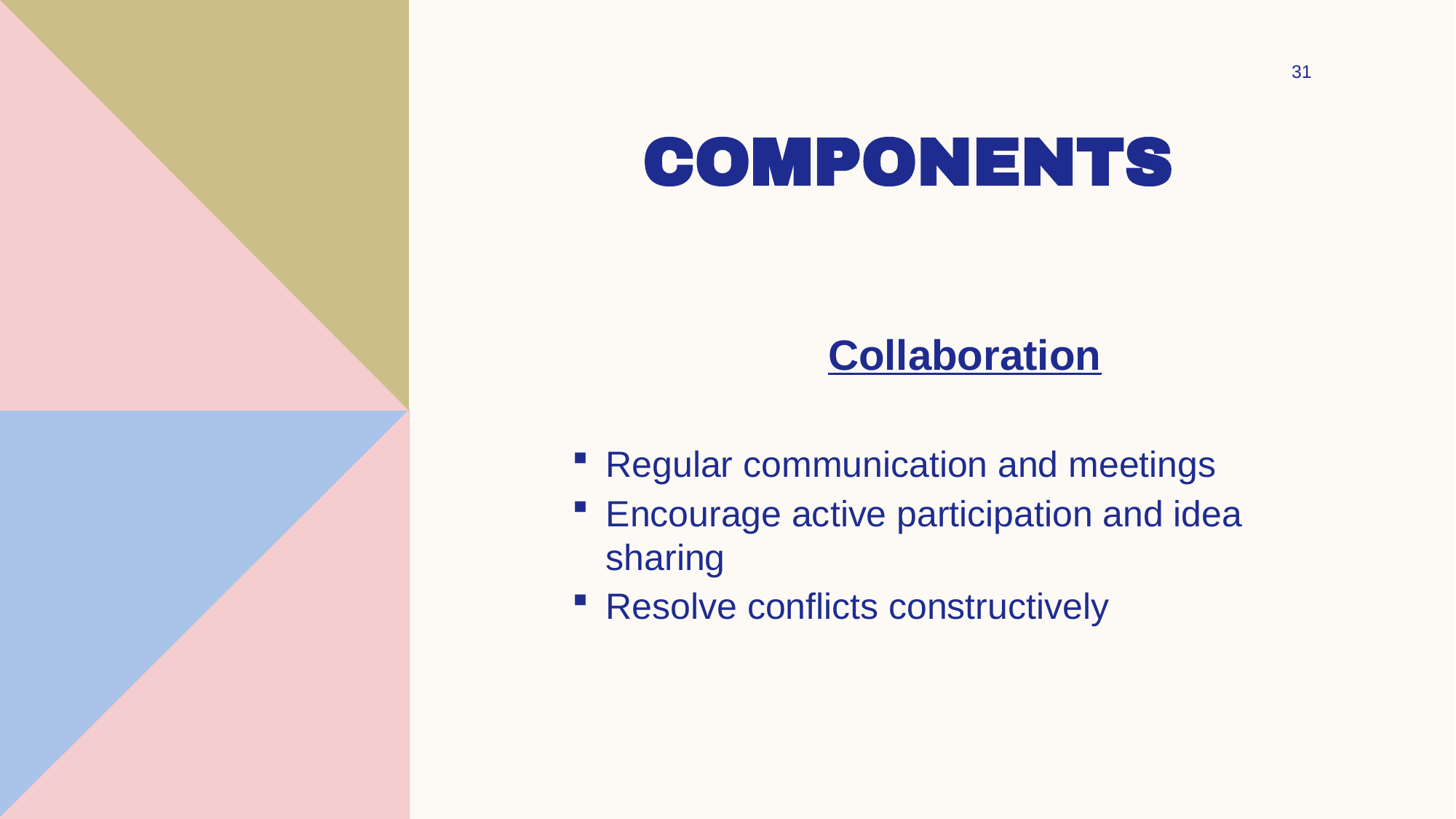

31
# components
Collaboration

Regular communication and meetings
Encourage active participation and idea sharing
Resolve conflicts constructively